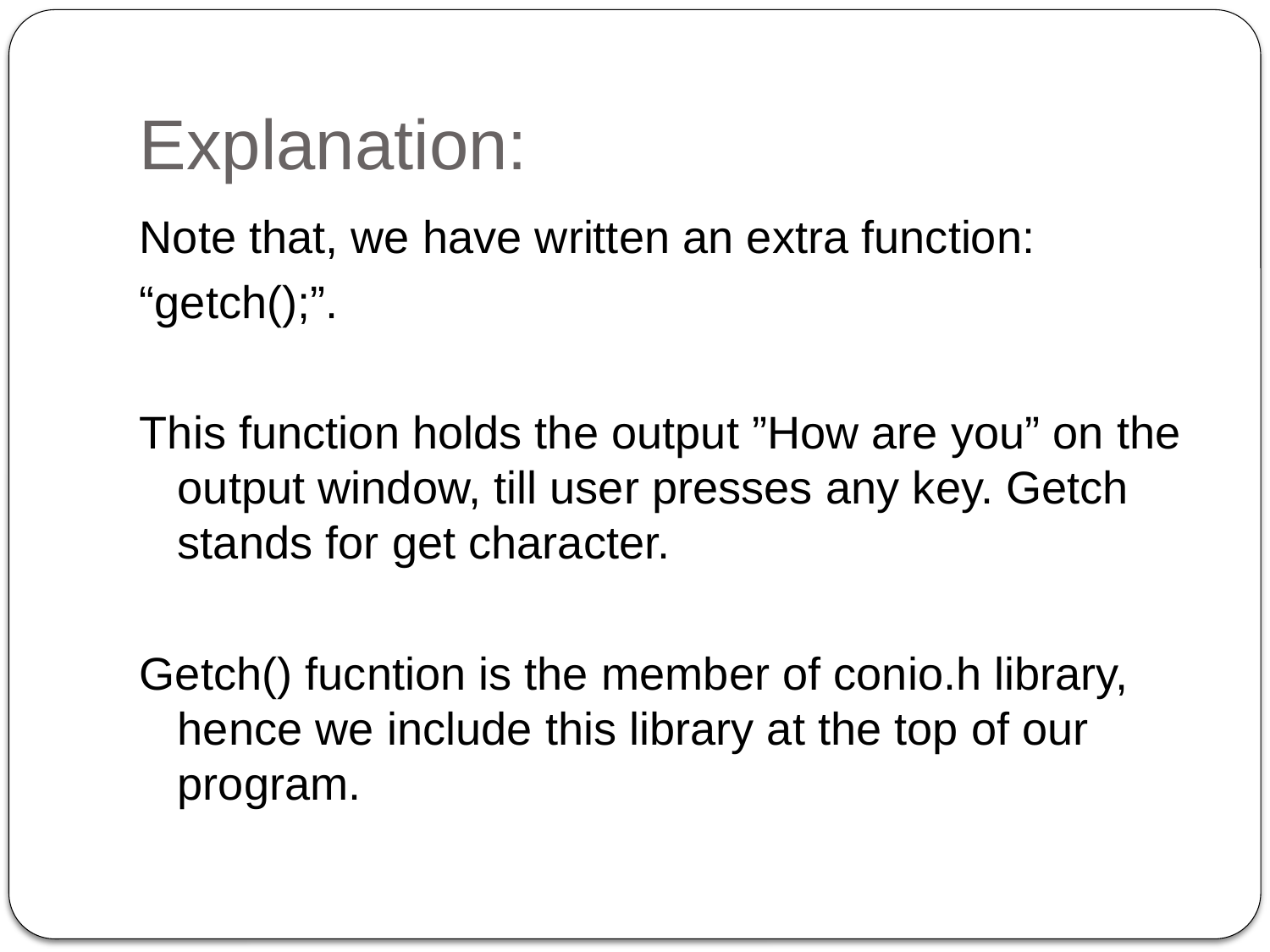

# Explanation:
Note that, we have written an extra function:
“getch();”.

This function holds the output ”How are you” on the output window, till user presses any key. Getch stands for get character.

Getch() fucntion is the member of conio.h library, hence we include this library at the top of our program.